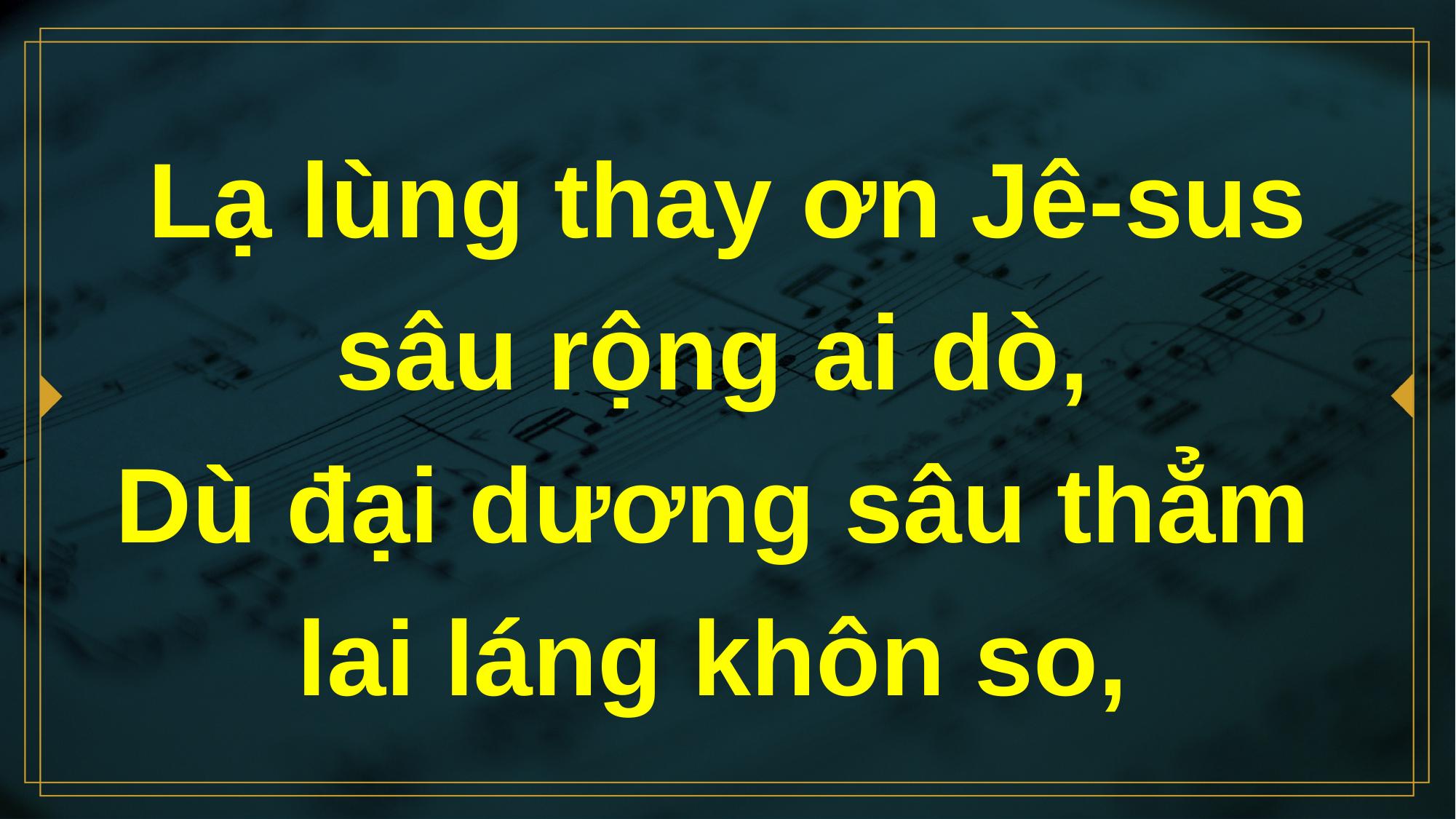

# Lạ lùng thay ơn Jê-sus sâu rộng ai dò, Dù đại dương sâu thẳm lai láng khôn so,